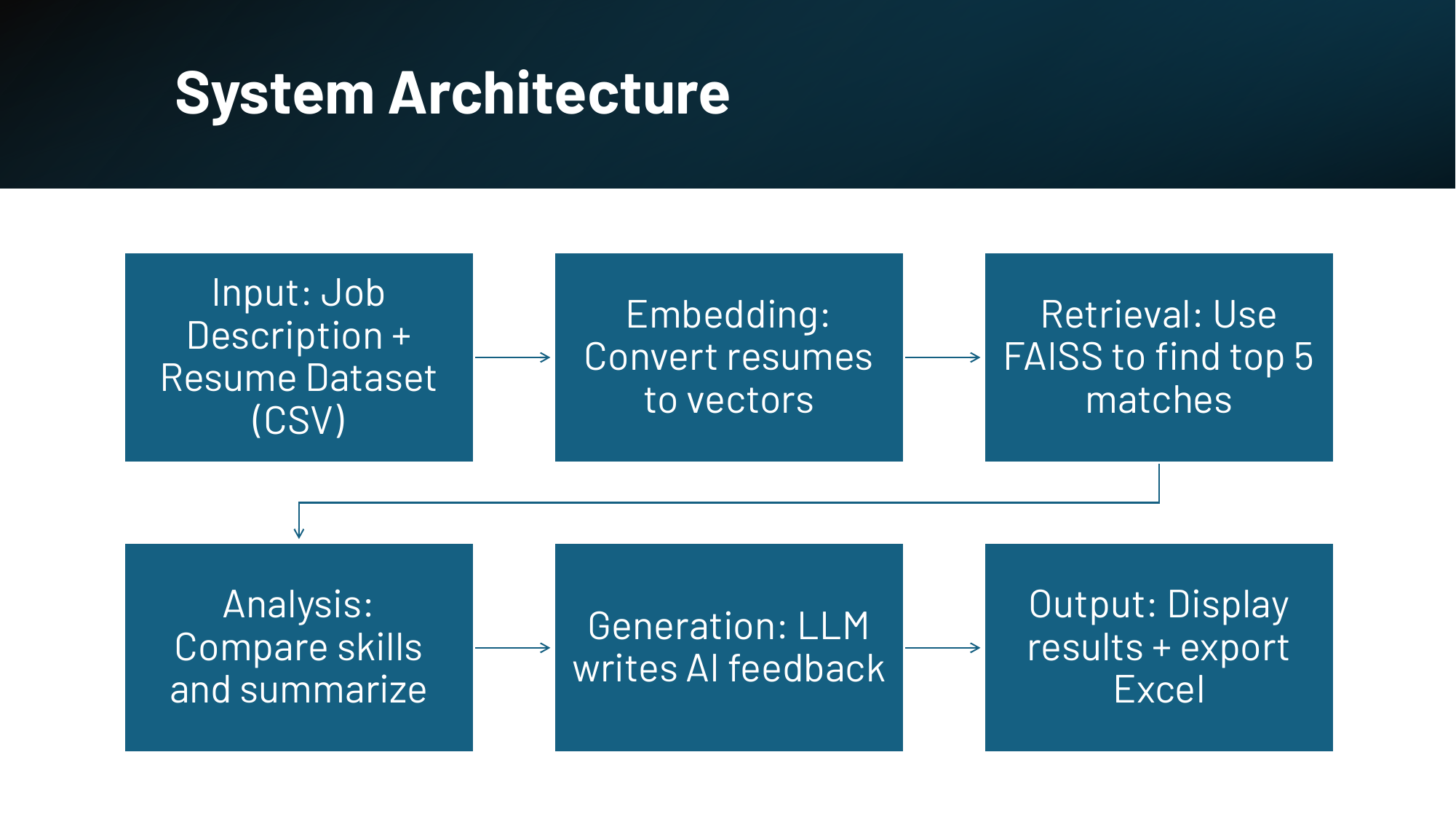

# System Architecture

Input: Job Description + Resume Dataset (CSV)

Embedding: Convert resumes to vectors

Retrieval: Use FAISS to find top 5 matches

Analysis: Compare skills and summarize

Generation: LLM writes AI feedback
Output: Display results + export Excel